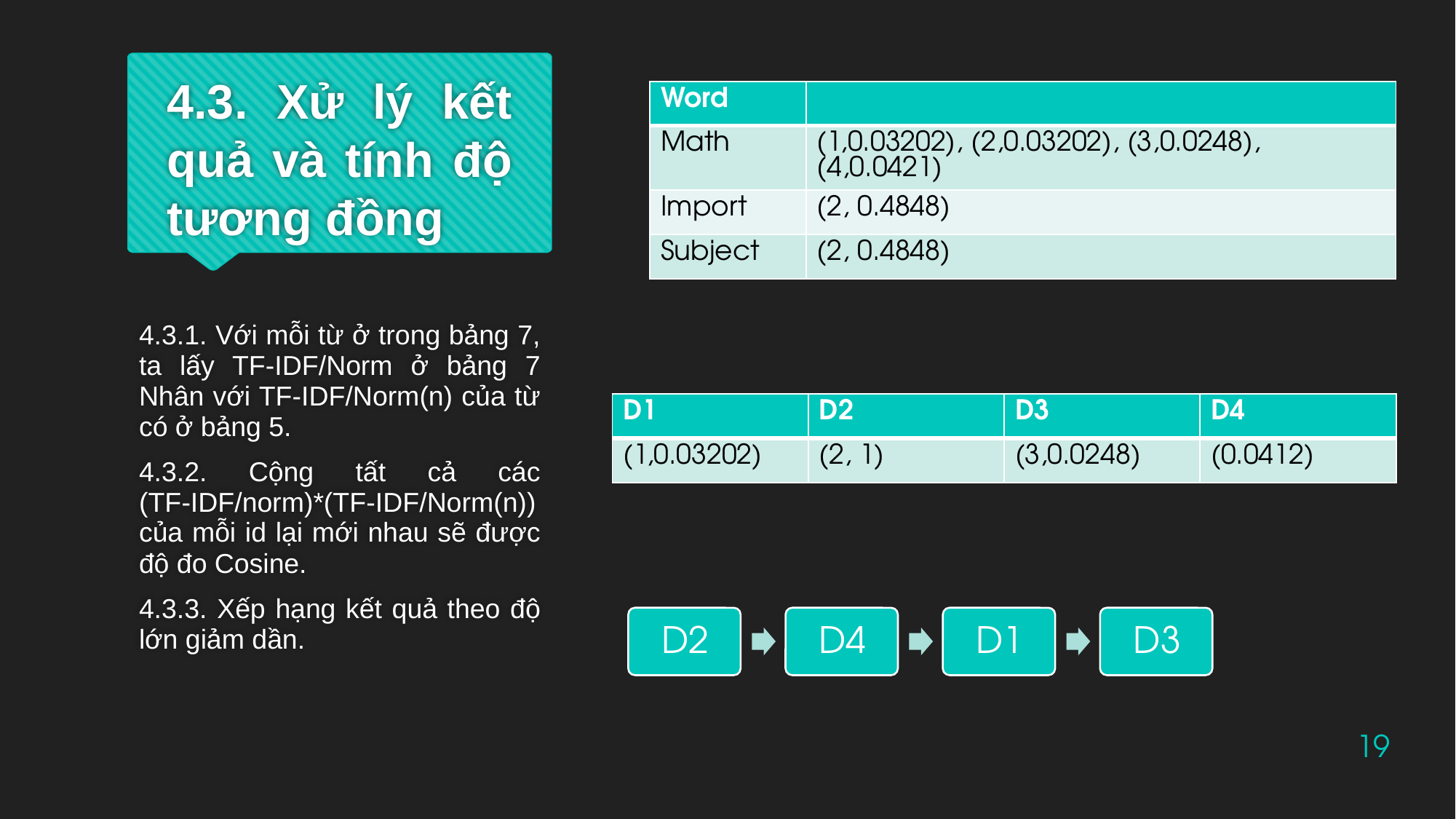

# 4.3. Xử lý kết quả và tính độ tương đồng
| Word |  |
| --- | --- |
| Math | (1,0.03202), (2,0.03202), (3,0.0248), (4,0.0421) |
| Import | (2, 0.4848) |
| Subject | (2, 0.4848) |
4.3.1. Với mỗi từ ở trong bảng 7, ta lấy TF-IDF/Norm ở bảng 7 Nhân với TF-IDF/Norm(n) của từ có ở bảng 5.
4.3.2. Cộng tất cả các (TF-IDF/norm)*(TF-IDF/Norm(n)) của mỗi id lại mới nhau sẽ được độ đo Cosine.
4.3.3. Xếp hạng kết quả theo độ lớn giảm dần.

| D1 | D2 | D3 | D4 |
| --- | --- | --- | --- |
| (1,0.03202) | (2, 1) | (3,0.0248) | (0.0412) |
D2

D4

D1

D3
19